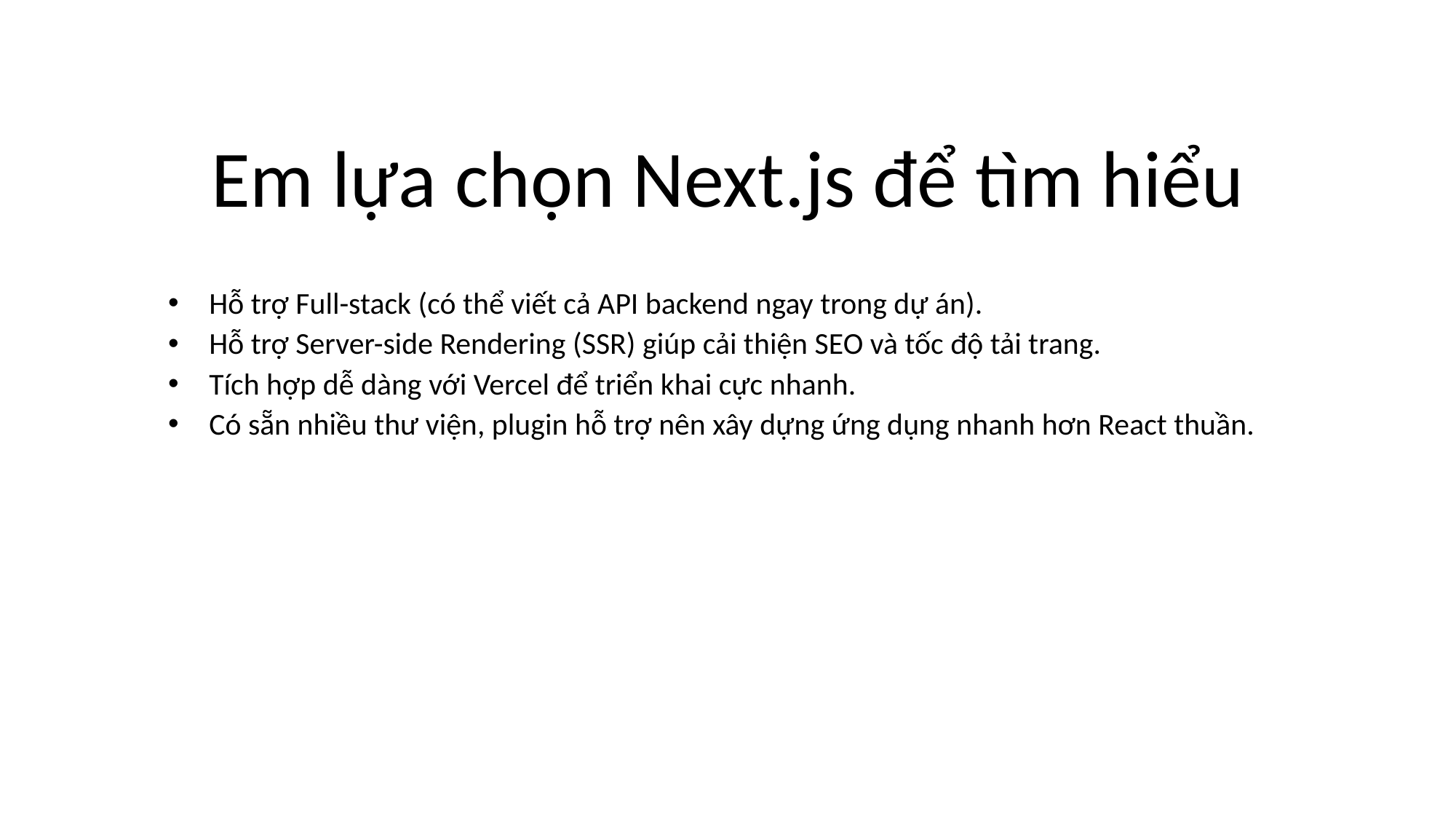

# Em lựa chọn Next.js để tìm hiểu
Hỗ trợ Full-stack (có thể viết cả API backend ngay trong dự án).
Hỗ trợ Server-side Rendering (SSR) giúp cải thiện SEO và tốc độ tải trang.
Tích hợp dễ dàng với Vercel để triển khai cực nhanh.
Có sẵn nhiều thư viện, plugin hỗ trợ nên xây dựng ứng dụng nhanh hơn React thuần.